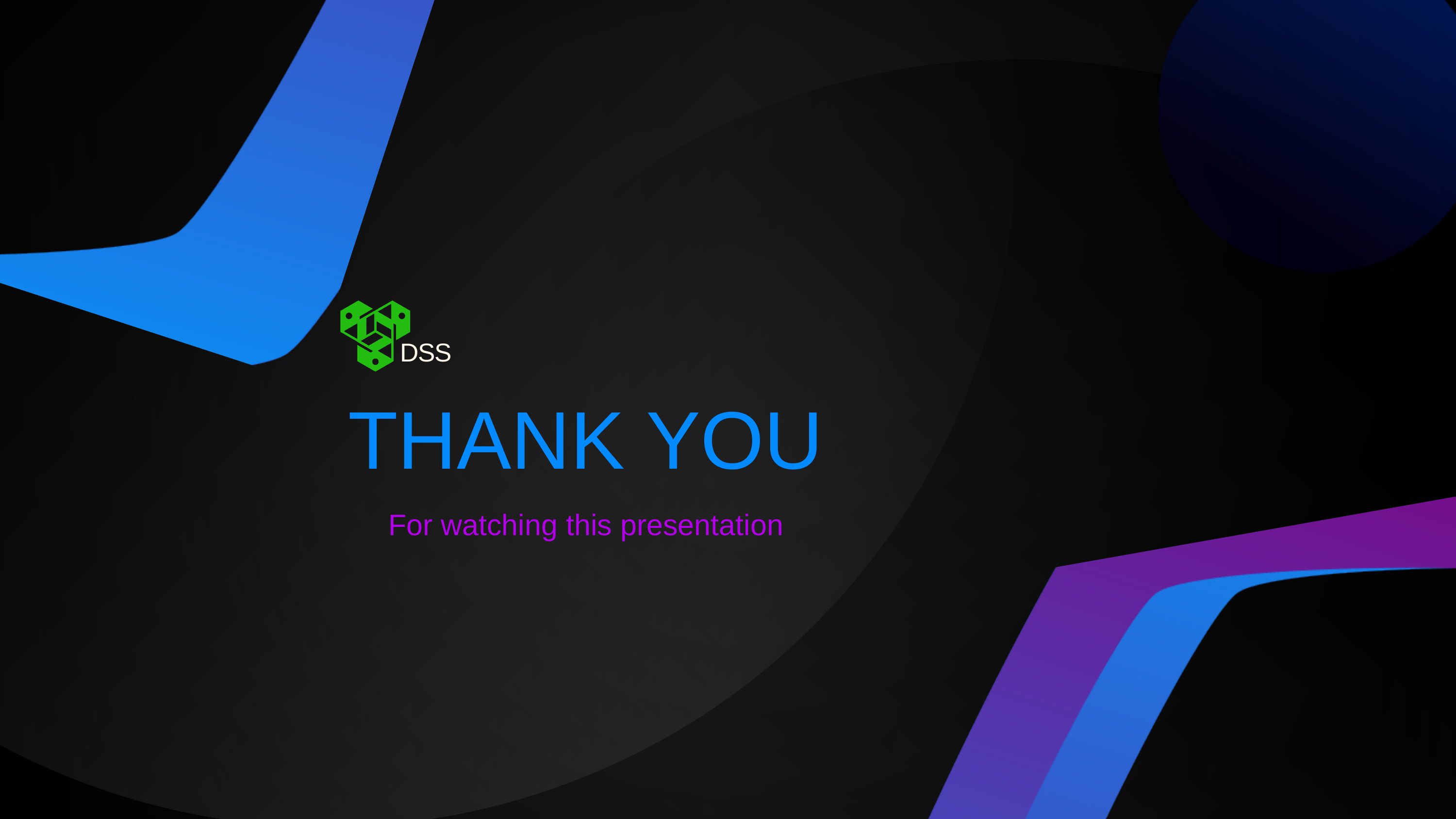

DSS
THANK YOU
For watching this presentation